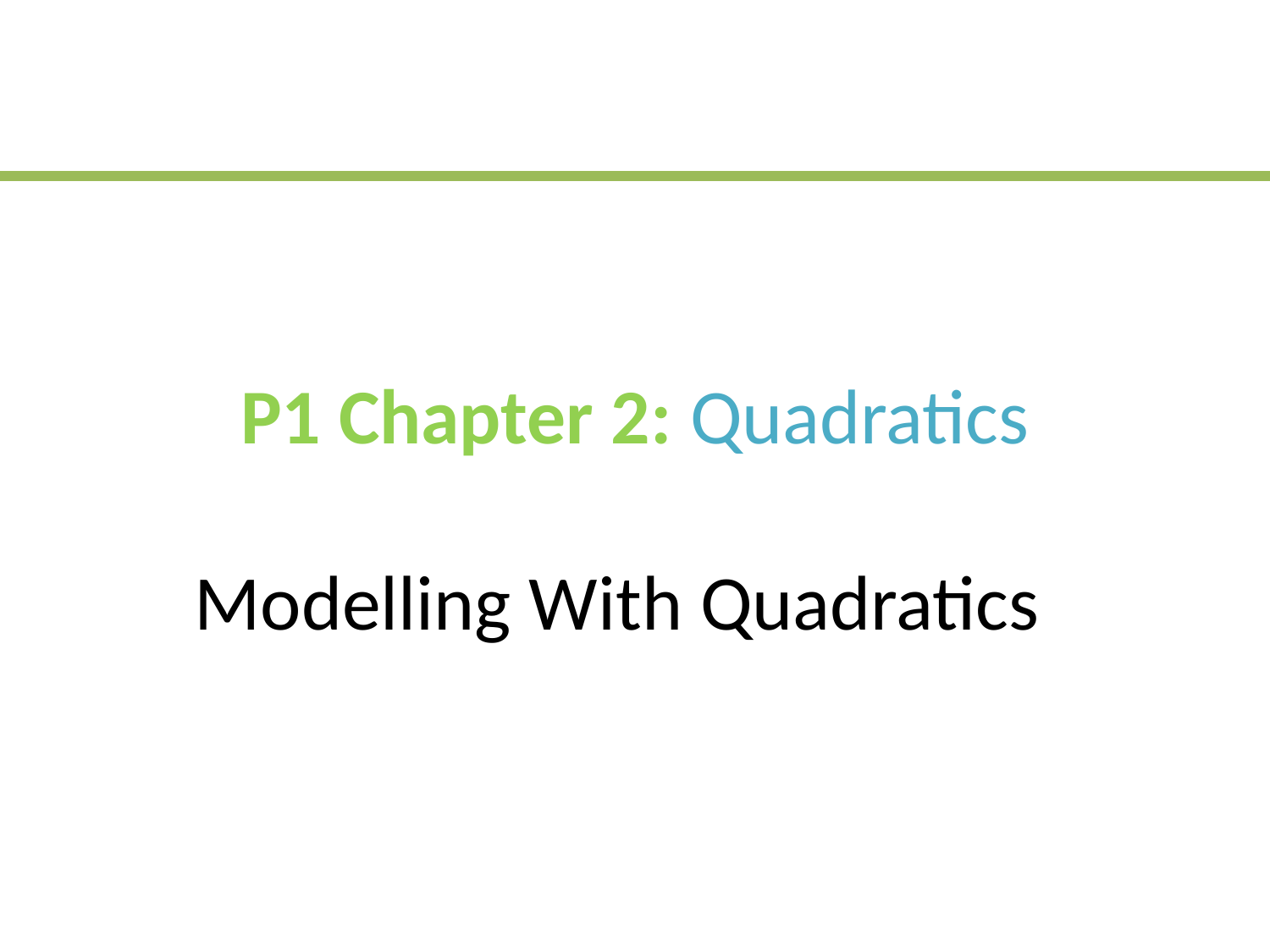

# P1 Chapter 2: Quadratics Modelling With Quadratics